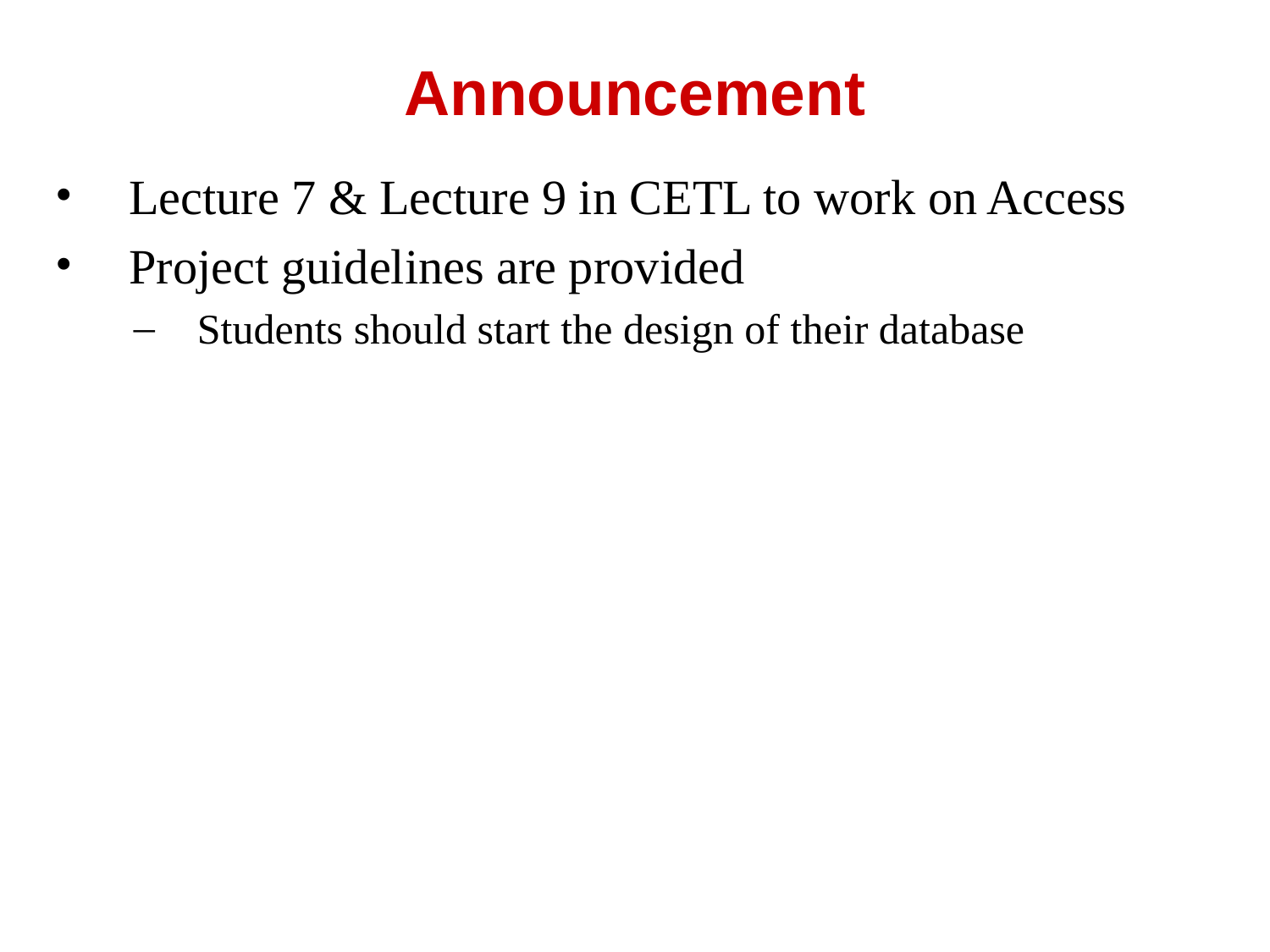

Announcement
Lecture 7 & Lecture 9 in CETL to work on Access
Project guidelines are provided
Students should start the design of their database